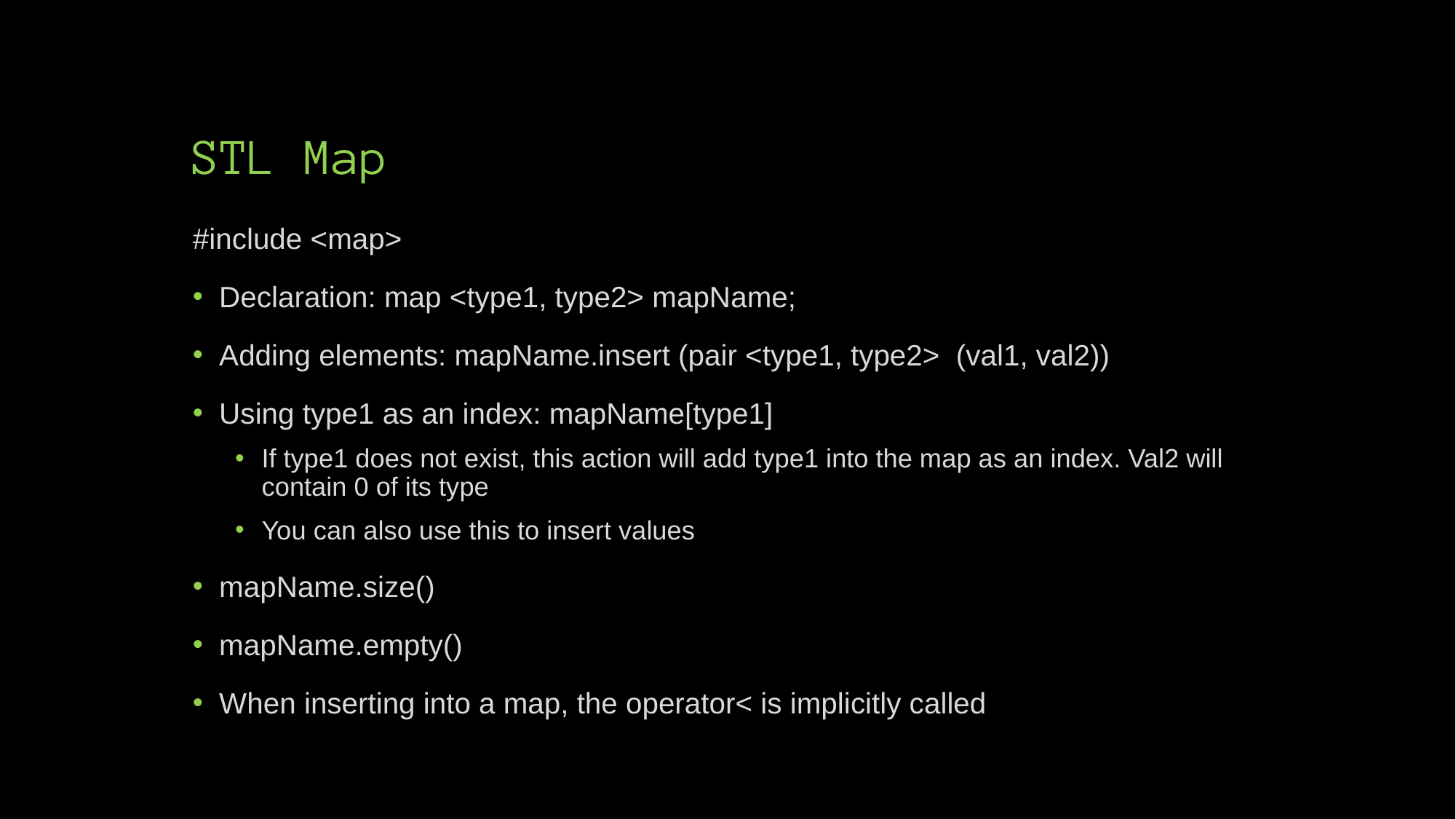

# STL Map
#include <map>
Declaration: map <type1, type2> mapName;
Adding elements: mapName.insert (pair <type1, type2>  (val1, val2))
Using type1 as an index: mapName[type1]
If type1 does not exist, this action will add type1 into the map as an index. Val2 will contain 0 of its type
You can also use this to insert values
mapName.size()
mapName.empty()
When inserting into a map, the operator< is implicitly called